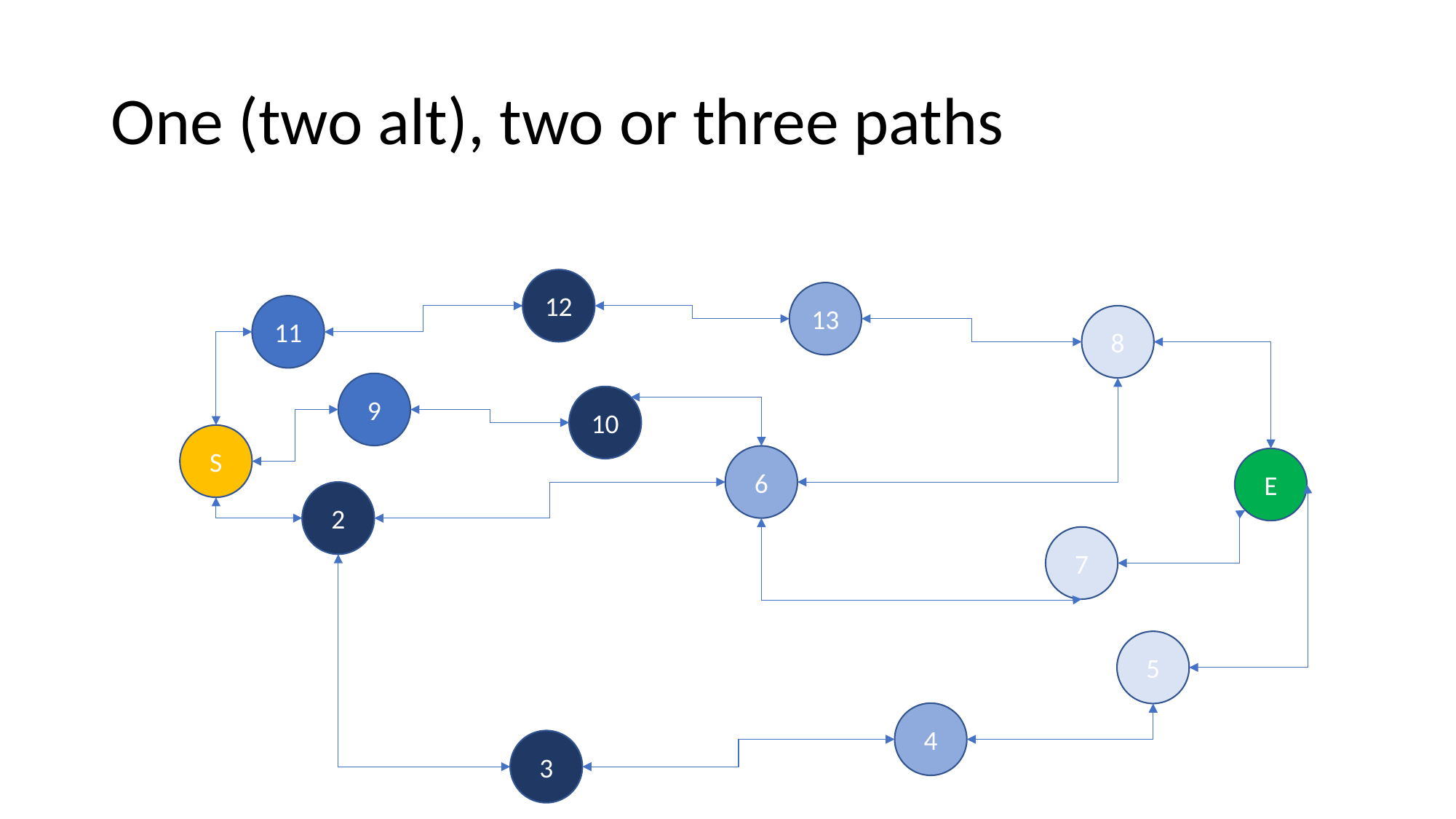

# One (two alt), two or three paths
12
13
11
8
9
10
S
6
E
2
7
5
4
3